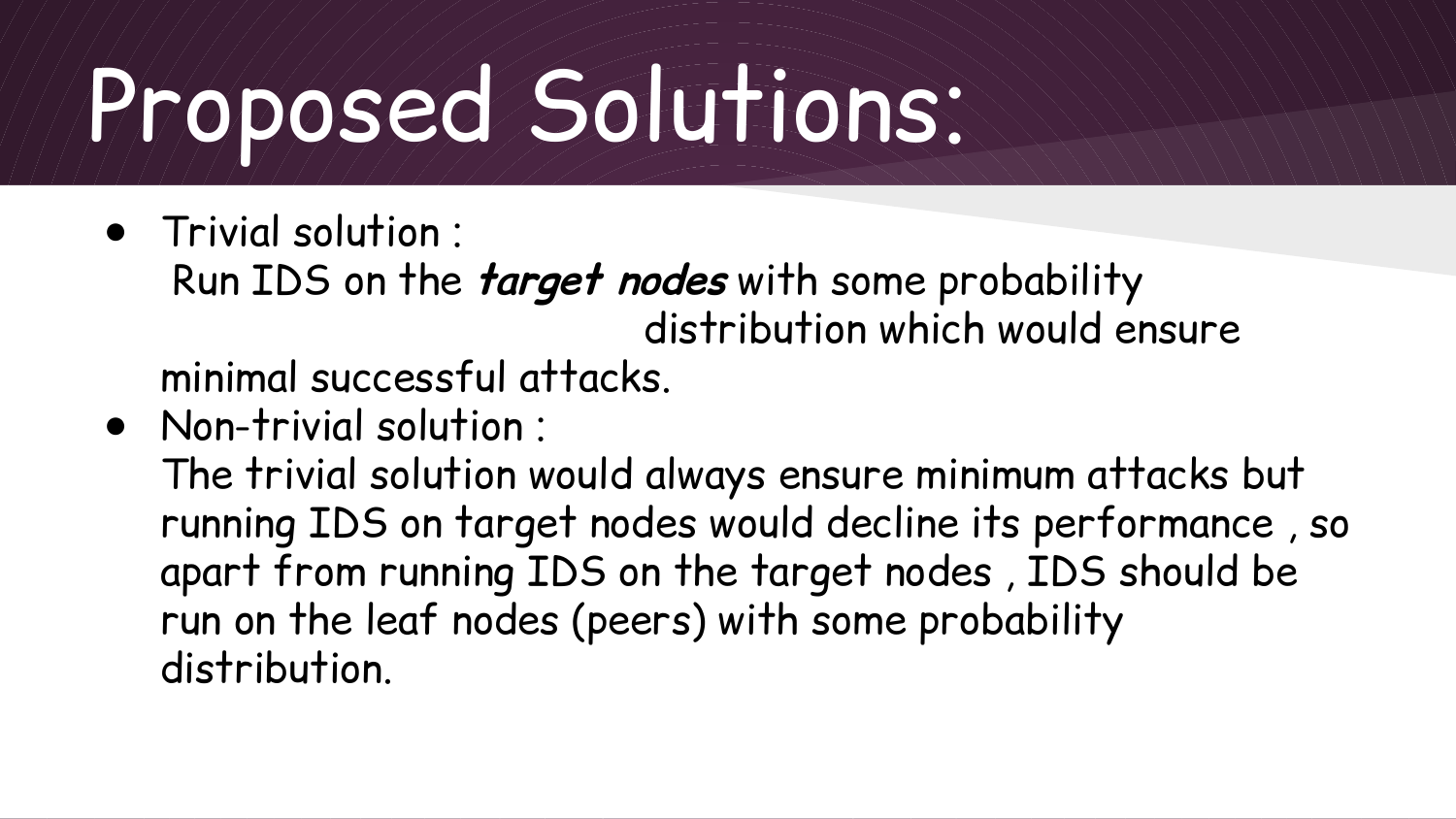

# Proposed Solutions:
Trivial solution :
 Run IDS on the target nodes with some probability                                                           distribution which would ensure minimal successful attacks.
Non-trivial solution :
The trivial solution would always ensure minimum attacks but running IDS on target nodes would decline its performance , so apart from running IDS on the target nodes , IDS should be run on the leaf nodes (peers) with some probability distribution.